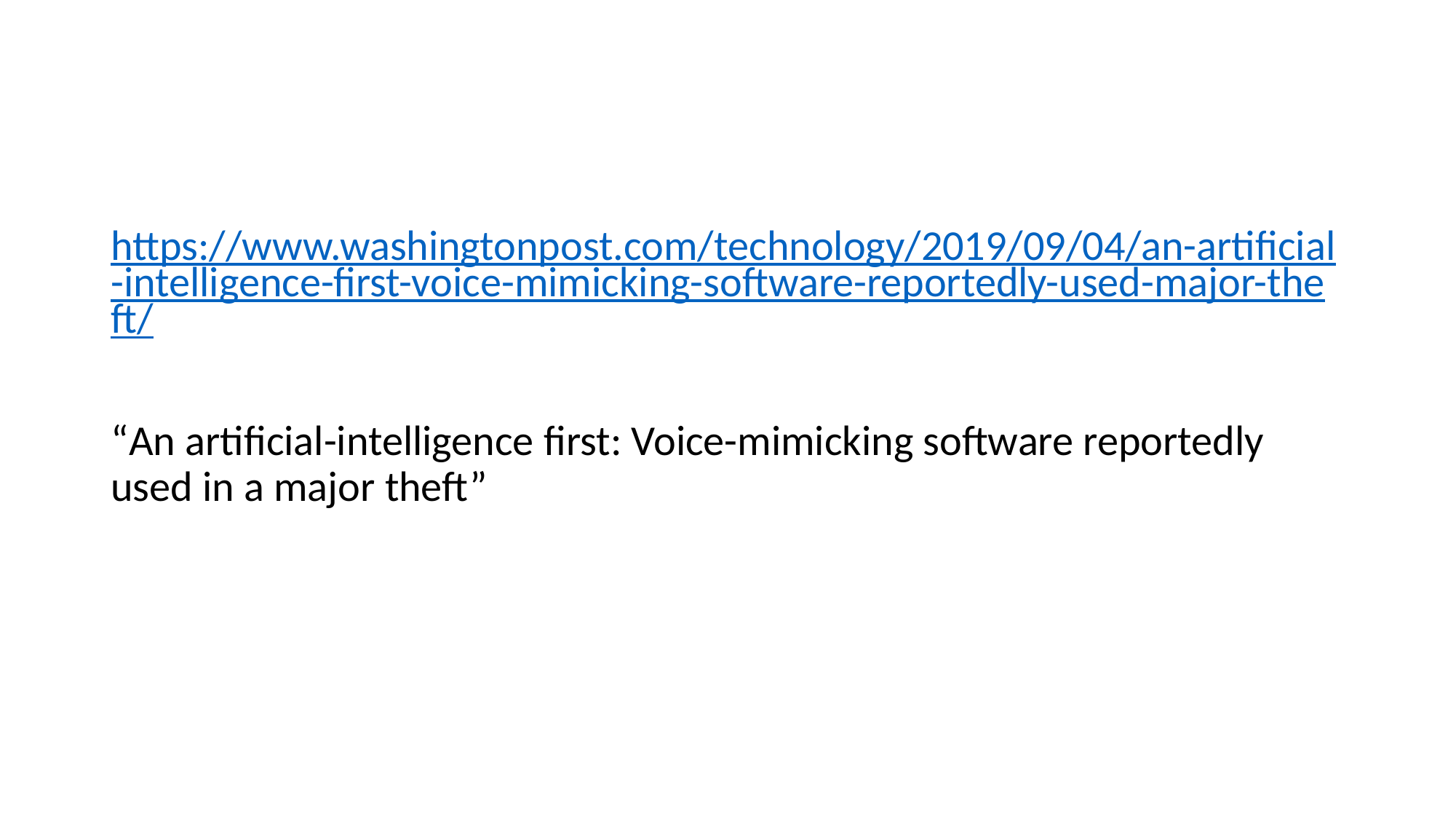

#
https://www.washingtonpost.com/technology/2019/09/04/an-artificial-intelligence-first-voice-mimicking-software-reportedly-used-major-theft/

“An artificial-intelligence first: Voice-mimicking software reportedly used in a major theft”